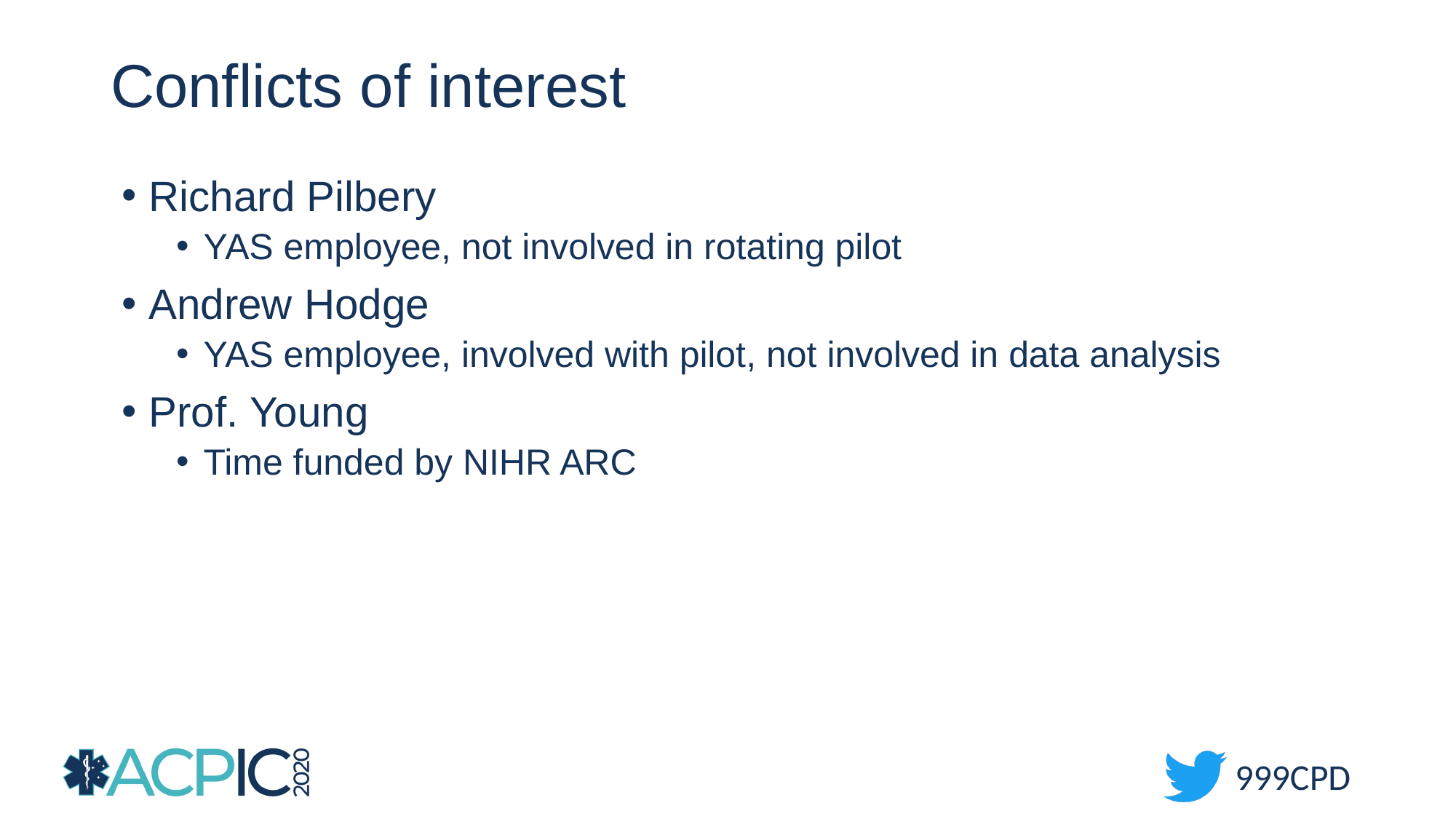

# Conflicts of interest
Richard Pilbery
YAS employee, not involved in rotating pilot
Andrew Hodge
YAS employee, involved with pilot, not involved in data analysis
Prof. Young
Time funded by NIHR ARC